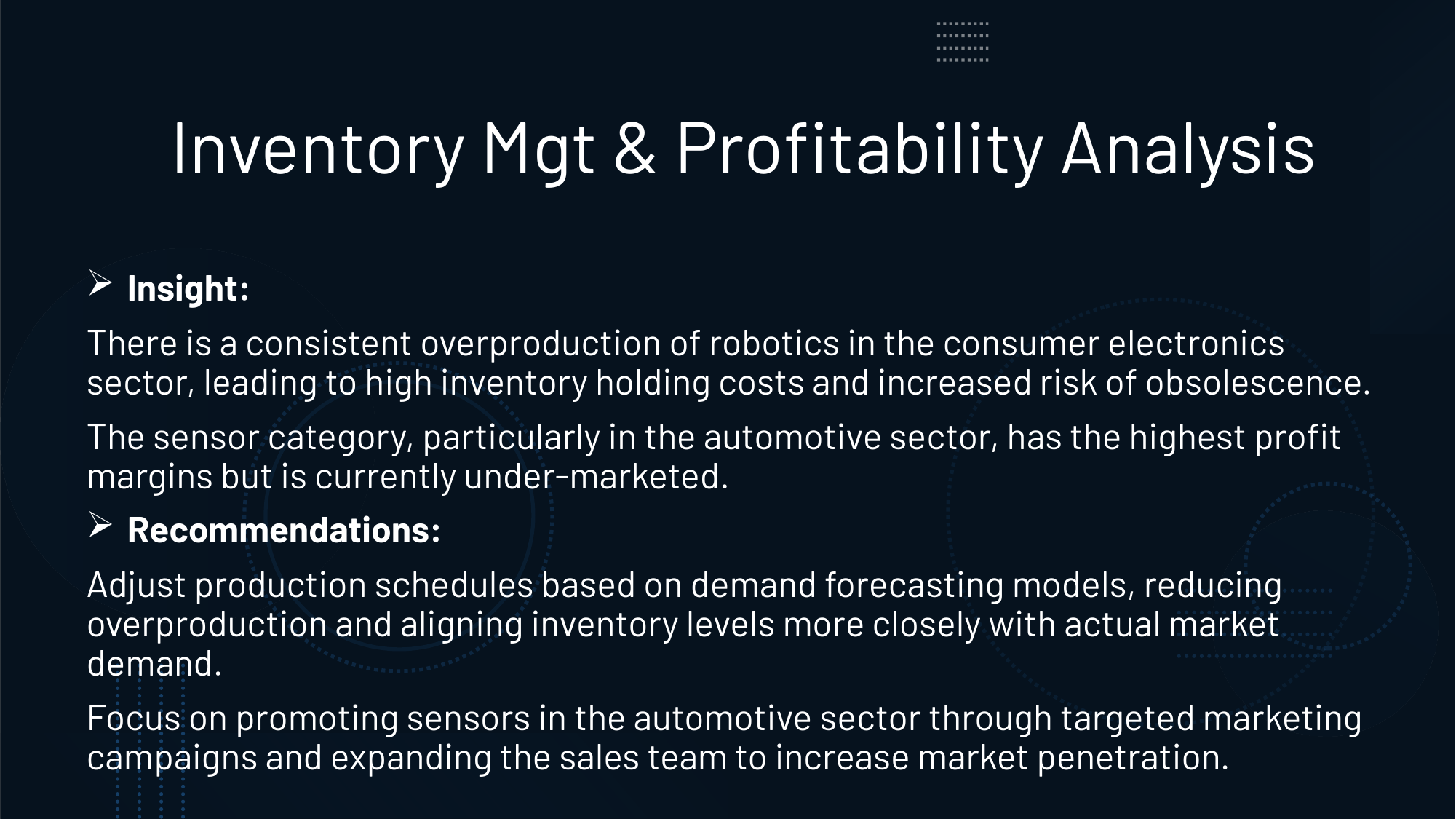

# Inventory Mgt & Profitability Analysis

Insight:
There is a consistent overproduction of robotics in the consumer electronics sector, leading to high inventory holding costs and increased risk of obsolescence.
The sensor category, particularly in the automotive sector, has the highest profit margins but is currently under-marketed.
Recommendations:
Adjust production schedules based on demand forecasting models, reducing overproduction and aligning inventory levels more closely with actual market demand.
Focus on promoting sensors in the automotive sector through targeted marketing campaigns and expanding the sales team to increase market penetration.